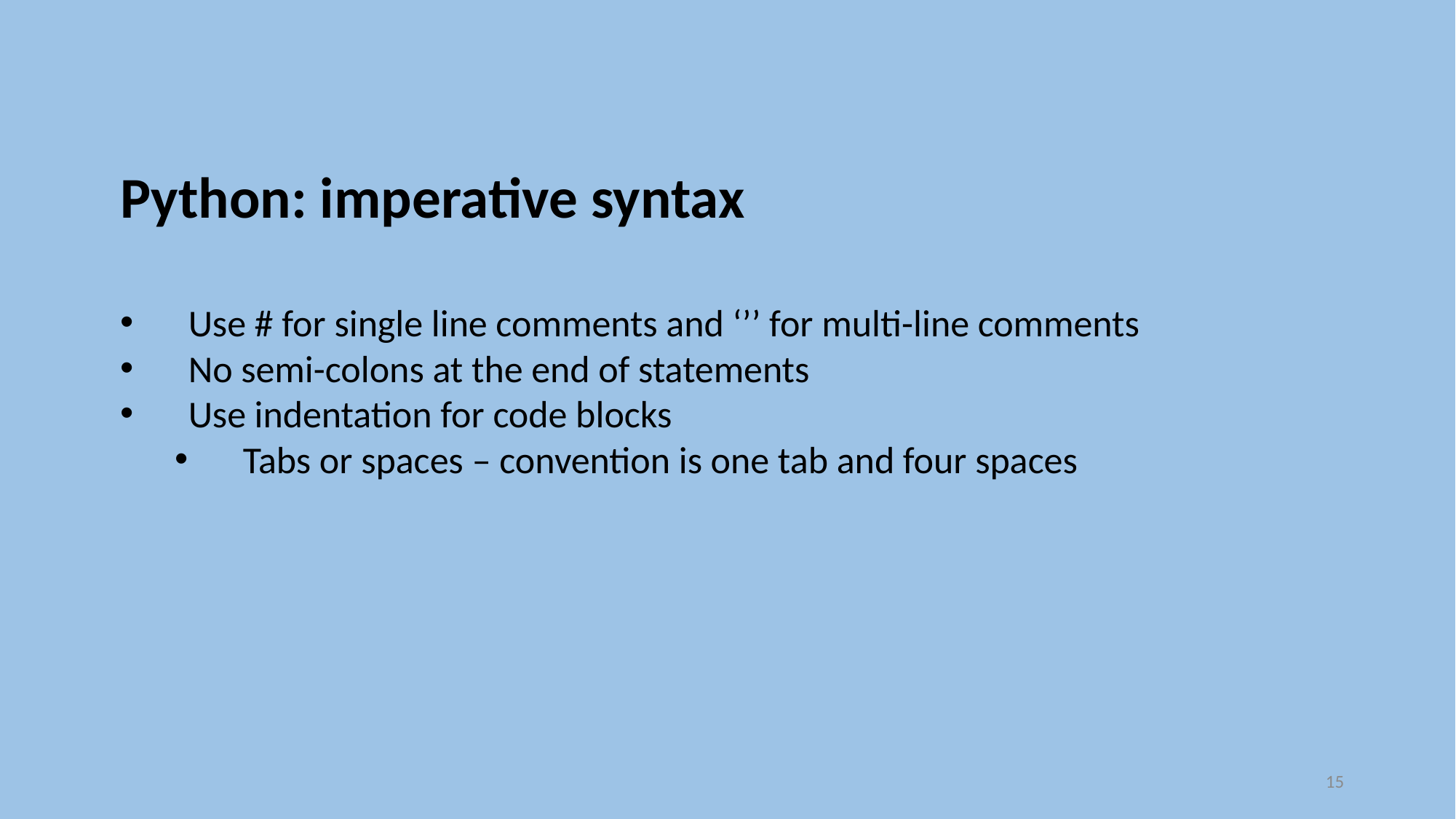

Python: imperative syntax

Use # for single line comments and ‘’’ for multi-line comments
No semi-colons at the end of statements
Use indentation for code blocks
Tabs or spaces – convention is one tab and four spaces
15